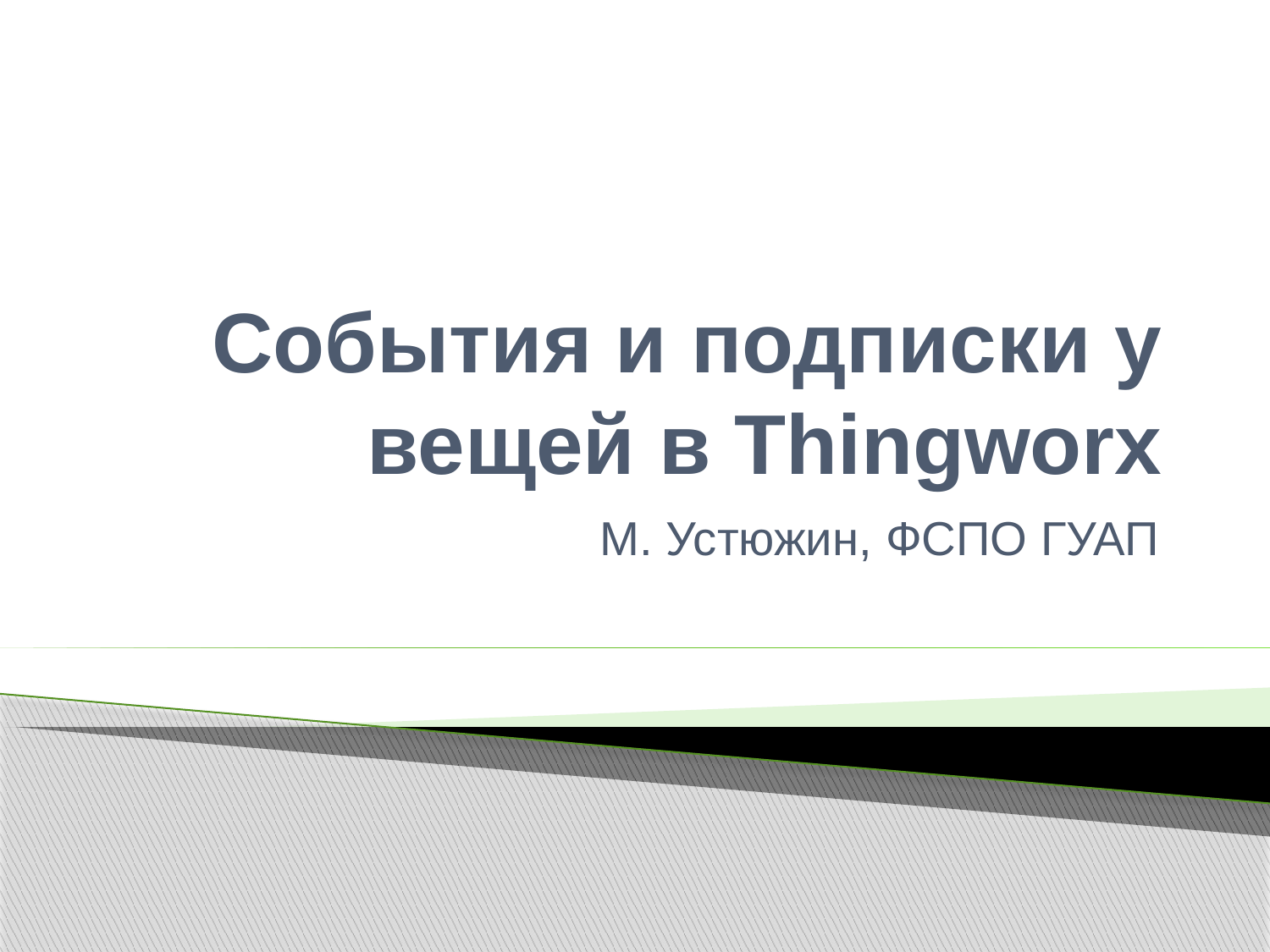

# События и подписки у вещей в Thingworx
М. Устюжин, ФСПО ГУАП